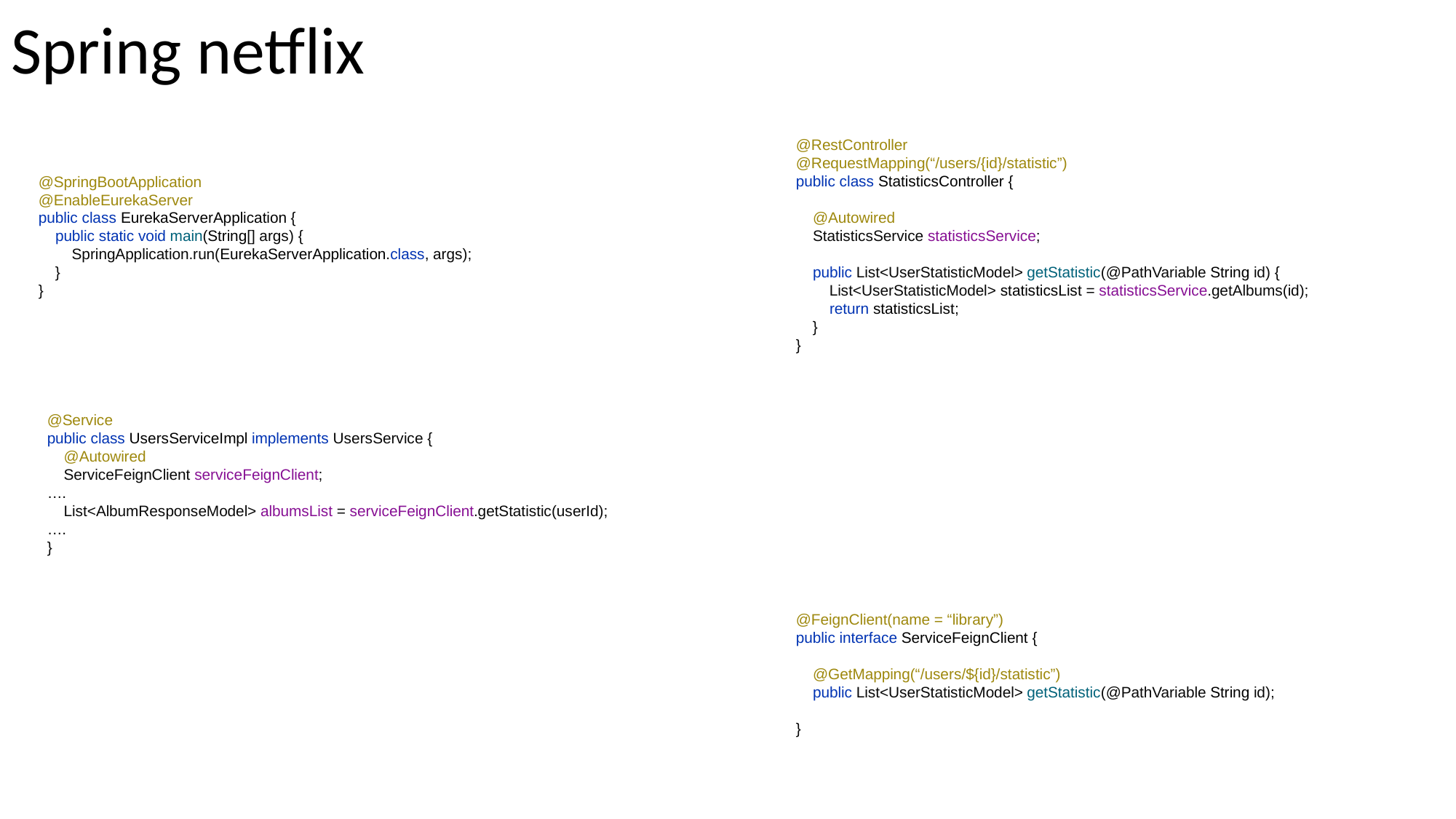

# Spring netflix
@RestController
@RequestMapping(“/users/{id}/statistic”)
public class StatisticsController {
    @Autowired
    StatisticsService statisticsService;
    public List<UserStatisticModel> getStatistic(@PathVariable String id) {
        List<UserStatisticModel> statisticsList = statisticsService.getAlbums(id);
        return statisticsList;
    }
}
@SpringBootApplication
@EnableEurekaServer
public class EurekaServerApplication {
    public static void main(String[] args) {
        SpringApplication.run(EurekaServerApplication.class, args);
    }
}
@Service
public class UsersServiceImpl implements UsersService {
    @Autowired
    ServiceFeignClient serviceFeignClient;
….
    List<AlbumResponseModel> albumsList = serviceFeignClient.getStatistic(userId);
….
}
@FeignClient(name = “library”)
public interface ServiceFeignClient {
    @GetMapping(“/users/${id}/statistic”)
    public List<UserStatisticModel> getStatistic(@PathVariable String id);
}